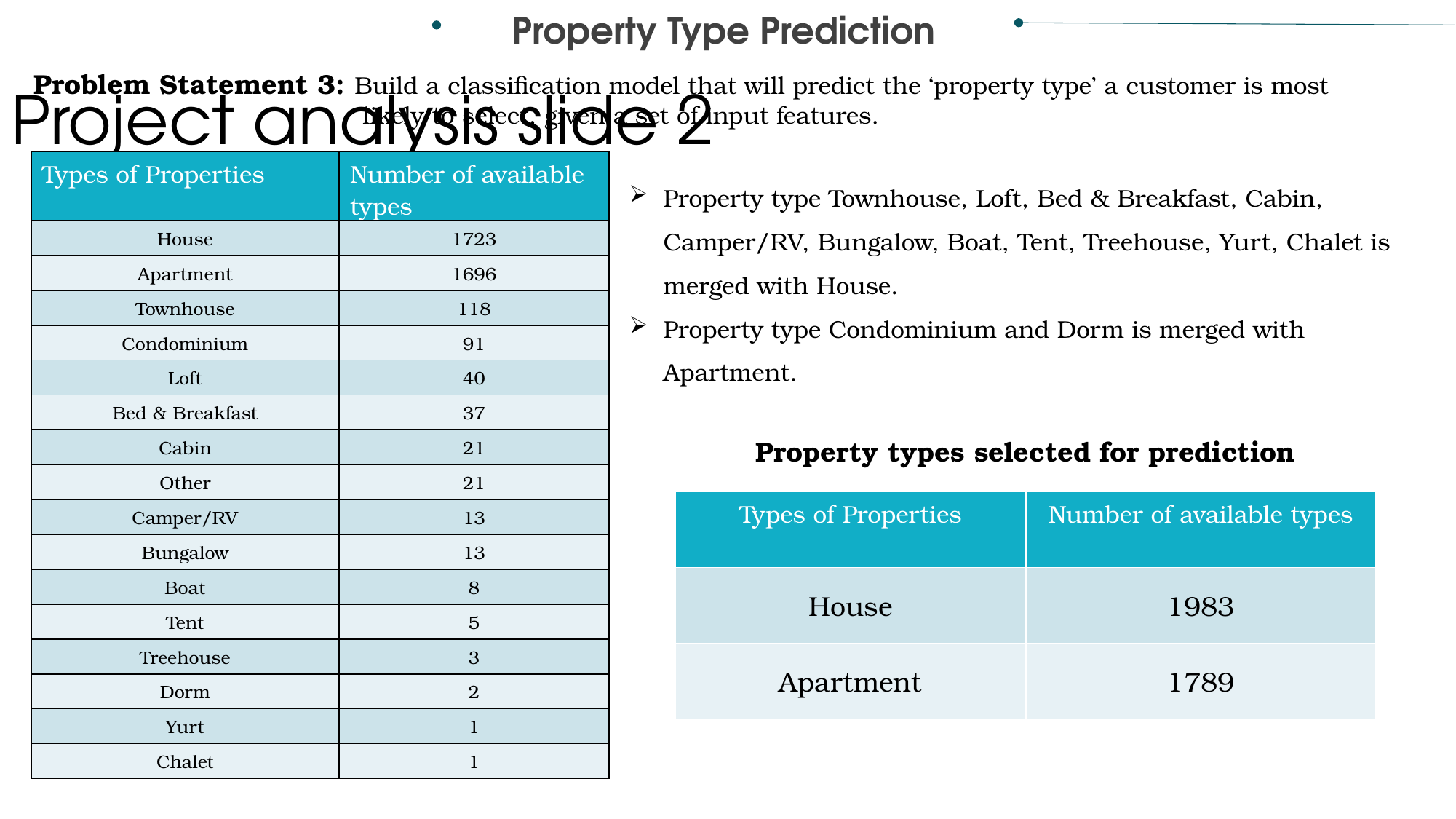

Property Type Prediction
Project analysis slide 2
Problem Statement 3: Build a classification model that will predict the ‘property type’ a customer is most
                                          likely to select, given a set of input features.
| Types of Properties | Number of available types |
| --- | --- |
| House | 1723 |
| Apartment | 1696 |
| Townhouse | 118 |
| Condominium | 91 |
| Loft | 40 |
| Bed & Breakfast | 37 |
| Cabin | 21 |
| Other | 21 |
| Camper/RV | 13 |
| Bungalow | 13 |
| Boat | 8 |
| Tent | 5 |
| Treehouse | 3 |
| Dorm | 2 |
| Yurt | 1 |
| Chalet | 1 |
Property type Townhouse, Loft, Bed & Breakfast, Cabin, Camper/RV, Bungalow, Boat, Tent, Treehouse, Yurt, Chalet is merged with House.
Property type Condominium and Dorm is merged with Apartment.
Property types selected for prediction
| Types of Properties | Number of available types |
| --- | --- |
| House | 1983 |
| Apartment | 1789 |